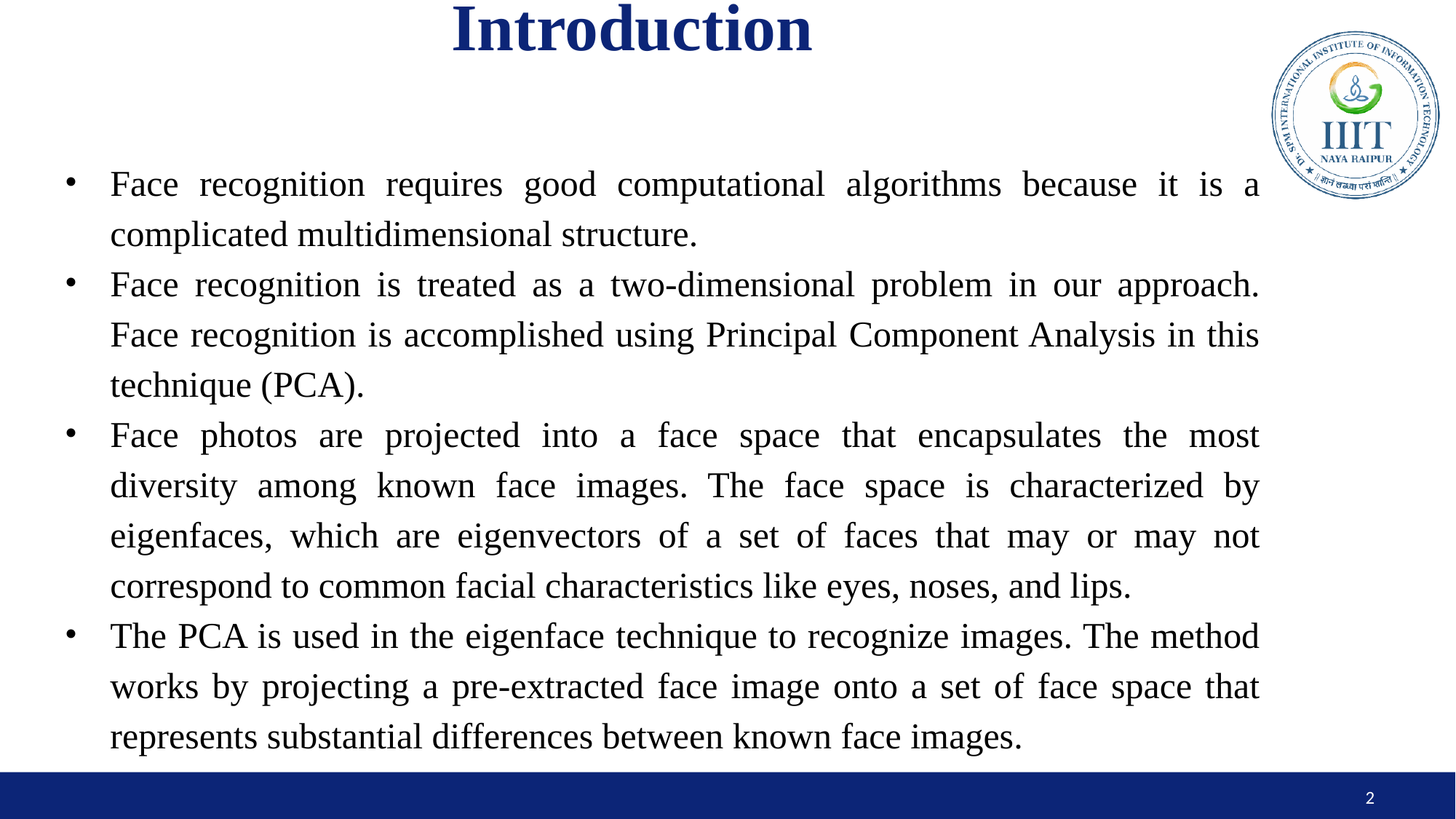

# Introduction

Face recognition requires good computational algorithms because it is a complicated multidimensional structure.
Face recognition is treated as a two-dimensional problem in our approach. Face recognition is accomplished using Principal Component Analysis in this technique (PCA).
Face photos are projected into a face space that encapsulates the most diversity among known face images. The face space is characterized by eigenfaces, which are eigenvectors of a set of faces that may or may not correspond to common facial characteristics like eyes, noses, and lips.
The PCA is used in the eigenface technique to recognize images. The method works by projecting a pre-extracted face image onto a set of face space that represents substantial differences between known face images.
2